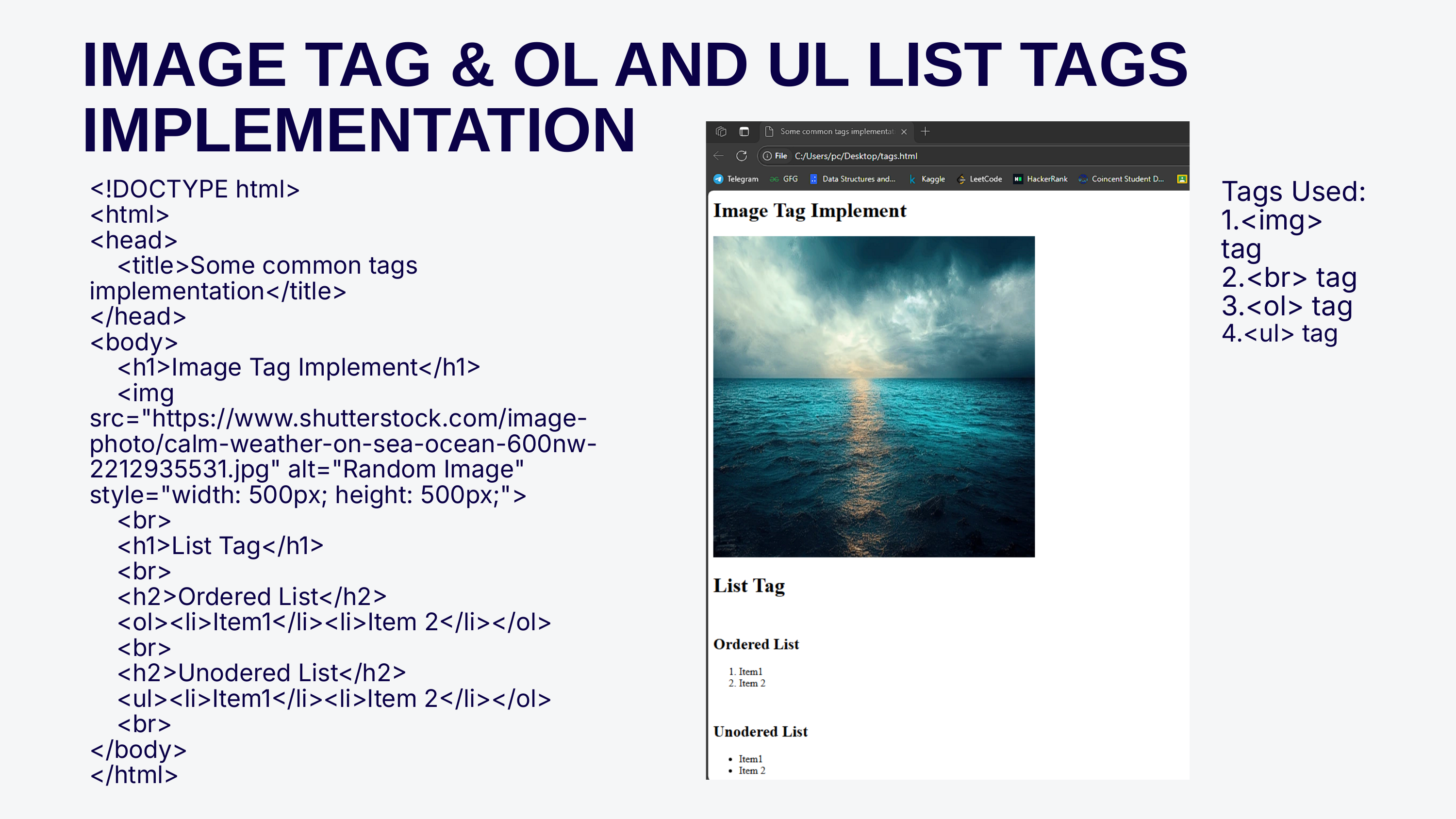

IMAGE TAG & OL AND UL LIST TAGS IMPLEMENTATION

<!DOCTYPE html>
<html>
<head>
    <title>Some common tags implementation</title>
</head>
<body>
    <h1>Image Tag Implement</h1>
    <img src="https://www.shutterstock.com/image-photo/calm-weather-on-sea-ocean-600nw-2212935531.jpg" alt="Random Image" style="width: 500px; height: 500px;">
    <br>
    <h1>List Tag</h1>
    <br>
    <h2>Ordered List</h2>
    <ol><li>Item1</li><li>Item 2</li></ol>
    <br>
    <h2>Unodered List</h2>
    <ul><li>Item1</li><li>Item 2</li></ol>
    <br>
</body>
</html>

Tags Used:
1.<img> tag
2.<br> tag
3.<ol> tag
4.<ul> tag